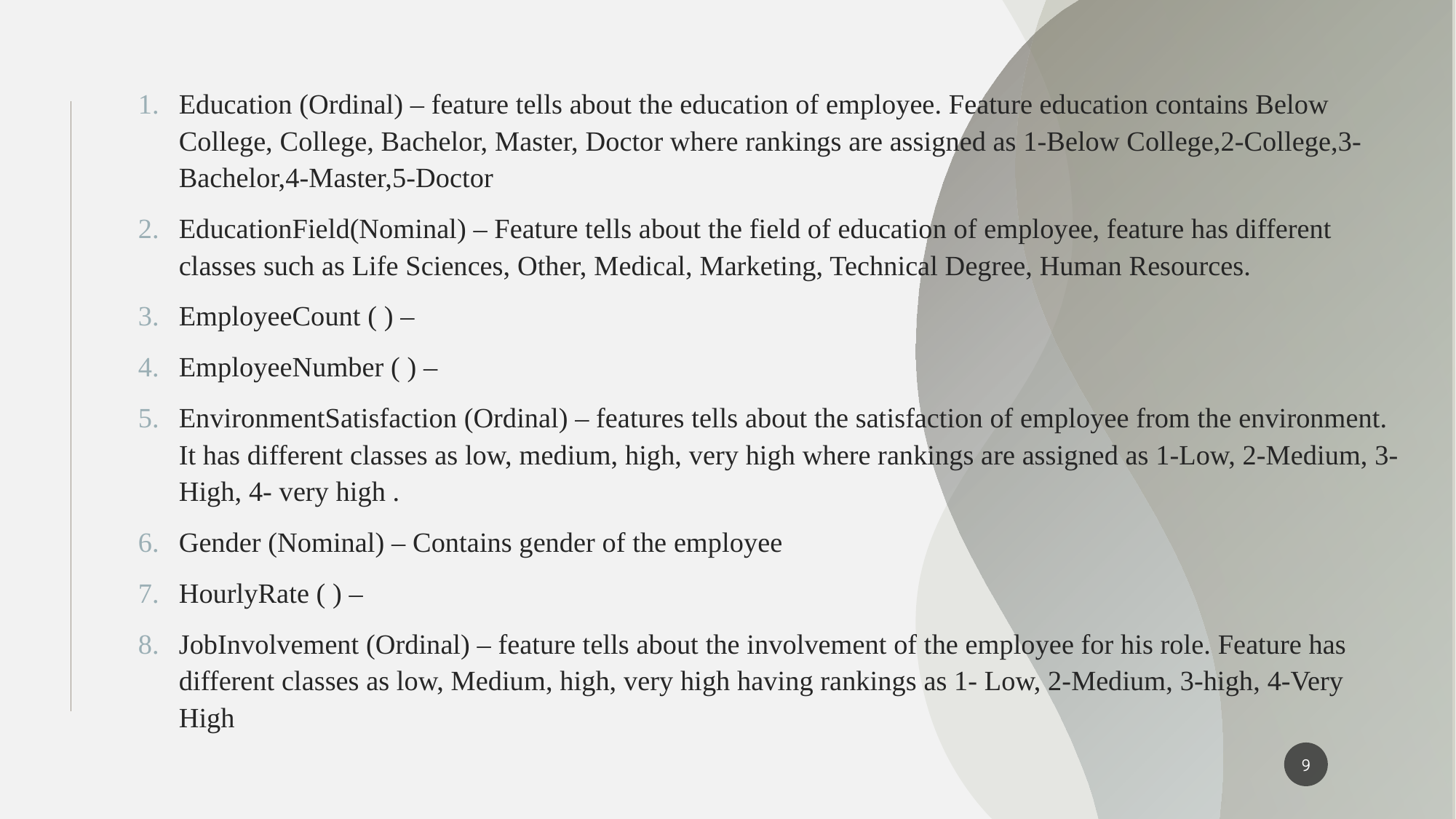

Education (Ordinal) – feature tells about the education of employee. Feature education contains Below College, College, Bachelor, Master, Doctor where rankings are assigned as 1-Below College,2-College,3-Bachelor,4-Master,5-Doctor
EducationField(Nominal) – Feature tells about the field of education of employee, feature has different classes such as Life Sciences, Other, Medical, Marketing, Technical Degree, Human Resources.
EmployeeCount ( ) –
EmployeeNumber ( ) –
EnvironmentSatisfaction (Ordinal) – features tells about the satisfaction of employee from the environment. It has different classes as low, medium, high, very high where rankings are assigned as 1-Low, 2-Medium, 3-High, 4- very high .
Gender (Nominal) – Contains gender of the employee
HourlyRate ( ) –
JobInvolvement (Ordinal) – feature tells about the involvement of the employee for his role. Feature has different classes as low, Medium, high, very high having rankings as 1- Low, 2-Medium, 3-high, 4-Very High

9